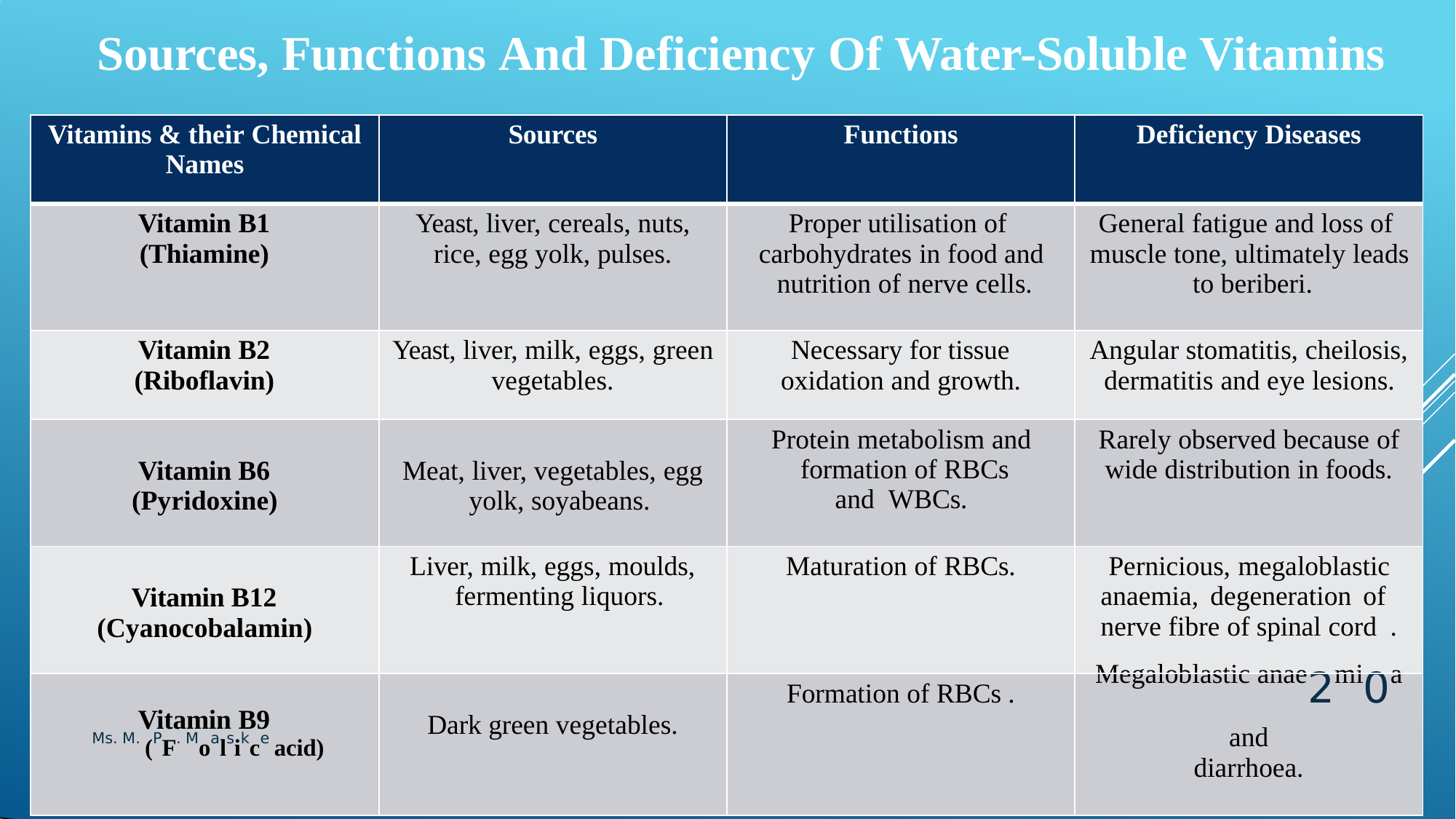

# Sources, Functions And Deficiency Of Water-Soluble Vitamins
| Vitamins & their Chemical Names | Sources | Functions | Deficiency Diseases |
| --- | --- | --- | --- |
| Vitamin B1 (Thiamine) | Yeast, liver, cereals, nuts, rice, egg yolk, pulses. | Proper utilisation of carbohydrates in food and nutrition of nerve cells. | General fatigue and loss of muscle tone, ultimately leads to beriberi. |
| Vitamin B2 (Riboflavin) | Yeast, liver, milk, eggs, green vegetables. | Necessary for tissue oxidation and growth. | Angular stomatitis, cheilosis, dermatitis and eye lesions. |
| Vitamin B6 (Pyridoxine) | Meat, liver, vegetables, egg yolk, soyabeans. | Protein metabolism and formation of RBCs and WBCs. | Rarely observed because of wide distribution in foods. |
| Vitamin B12 (Cyanocobalamin) | Liver, milk, eggs, moulds, fermenting liquors. | Maturation of RBCs. | Pernicious, megaloblastic anaemia, degeneration of nerve fibre of spinal cord . |
| Vitamin B9 Ms. M. (PF. Moalsikce acid) | Dark green vegetables. | Formation of RBCs . | Megaloblastic anae2mi0a and diarrhoea. |